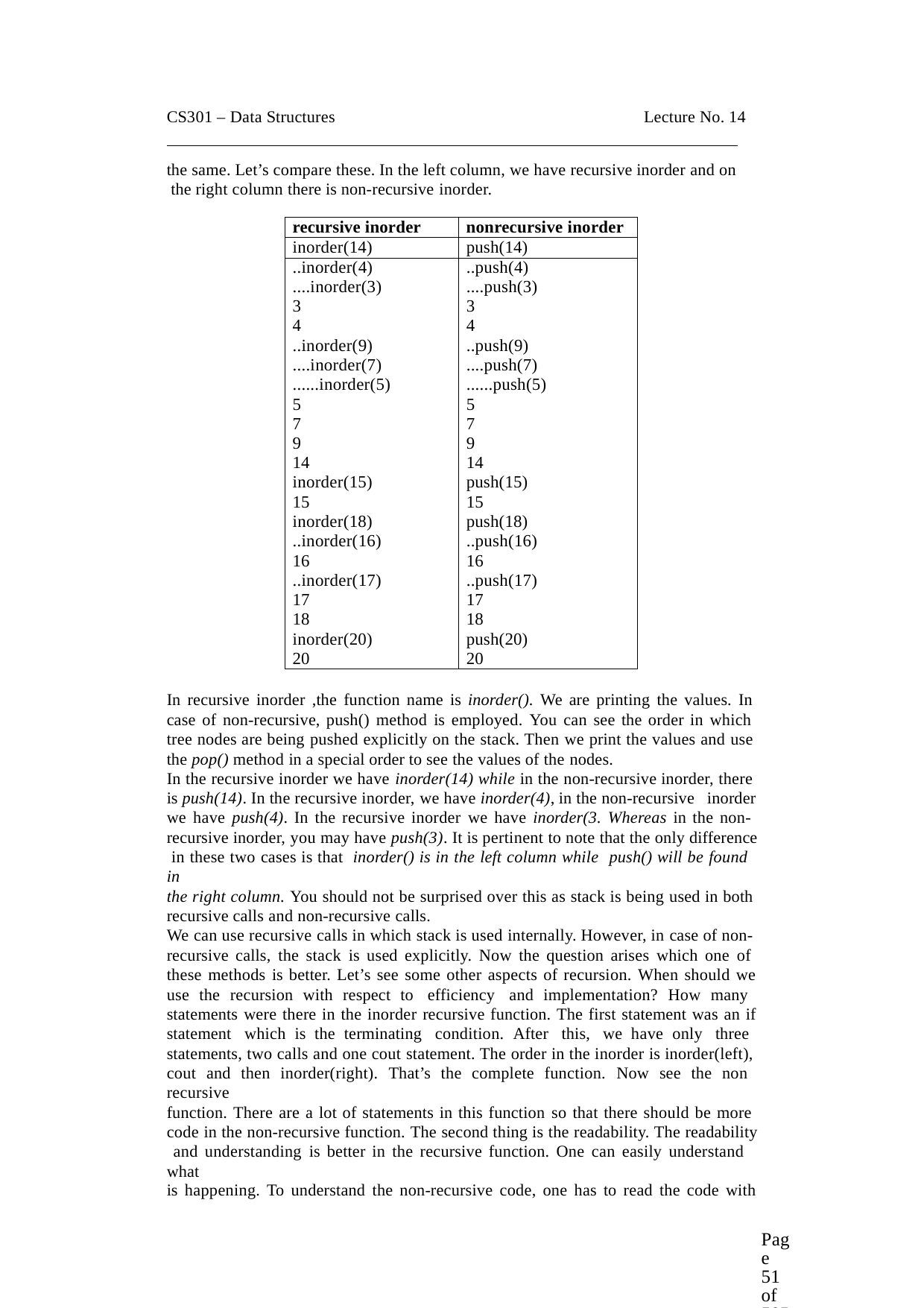

CS301 – Data Structures	Lecture No. 14

the same. Let’s compare these. In the left column, we have recursive inorder and on  the right column there is non-recursive inorder.

| recursive inorder | nonrecursive inorder |
| --- | --- |
| inorder(14) | push(14) |
| ..inorder(4) | ..push(4) |
| ....inorder(3) | ....push(3) |
| 3 | 3 |
| 4 | 4 |
| ..inorder(9) | ..push(9) |
| ....inorder(7) | ....push(7) |
| ......inorder(5) | ......push(5) |
| 5 | 5 |
| 7 | 7 |
| 9 | 9 |
| 14 | 14 |
| inorder(15) | push(15) |
| 15 | 15 |
| inorder(18) | push(18) |
| ..inorder(16) | ..push(16) |
| 16 | 16 |
| ..inorder(17) | ..push(17) |
| 17 | 17 |
| 18 | 18 |
| inorder(20) | push(20) |
| 20 | 20 |
In recursive inorder ,the function name is inorder(). We are printing the values. In
case of non-recursive, push() method is employed. You can see the order in which  tree nodes are being pushed explicitly on the stack. Then we print the values and use  the pop() method in a special order to see the values of the nodes.
In the recursive inorder we have inorder(14) while in the non-recursive inorder, there  is push(14). In the recursive inorder, we have inorder(4), in the non-recursive  inorder
we have push(4). In the recursive inorder we have inorder(3. Whereas in the non-  recursive inorder, you may have push(3). It is pertinent to note that the only difference  in these two cases is that  inorder() is in the left column while  push() will be found   in
the right column. You should not be surprised over this as stack is being used in both  recursive calls and non-recursive calls.
We can use recursive calls in which stack is used internally. However, in case of non-  recursive calls, the stack is used explicitly. Now the question arises which one of  these methods is better. Let’s see some other aspects of recursion. When should we
use the recursion with respect to efficiency and implementation? How many  statements were there in the inorder recursive function. The first statement was an if
statement which is the terminating condition. After this, we have only three  statements, two calls and one cout statement. The order in the inorder is inorder(left),  cout and then inorder(right). That’s the complete function. Now see the non  recursive
function. There are a lot of statements in this function so that there should be more  code in the non-recursive function. The second thing is the readability. The readability  and understanding is better in the recursive function. One can easily understand   what
is happening. To understand the non-recursive code, one has to read the code with
Page 51 of 505